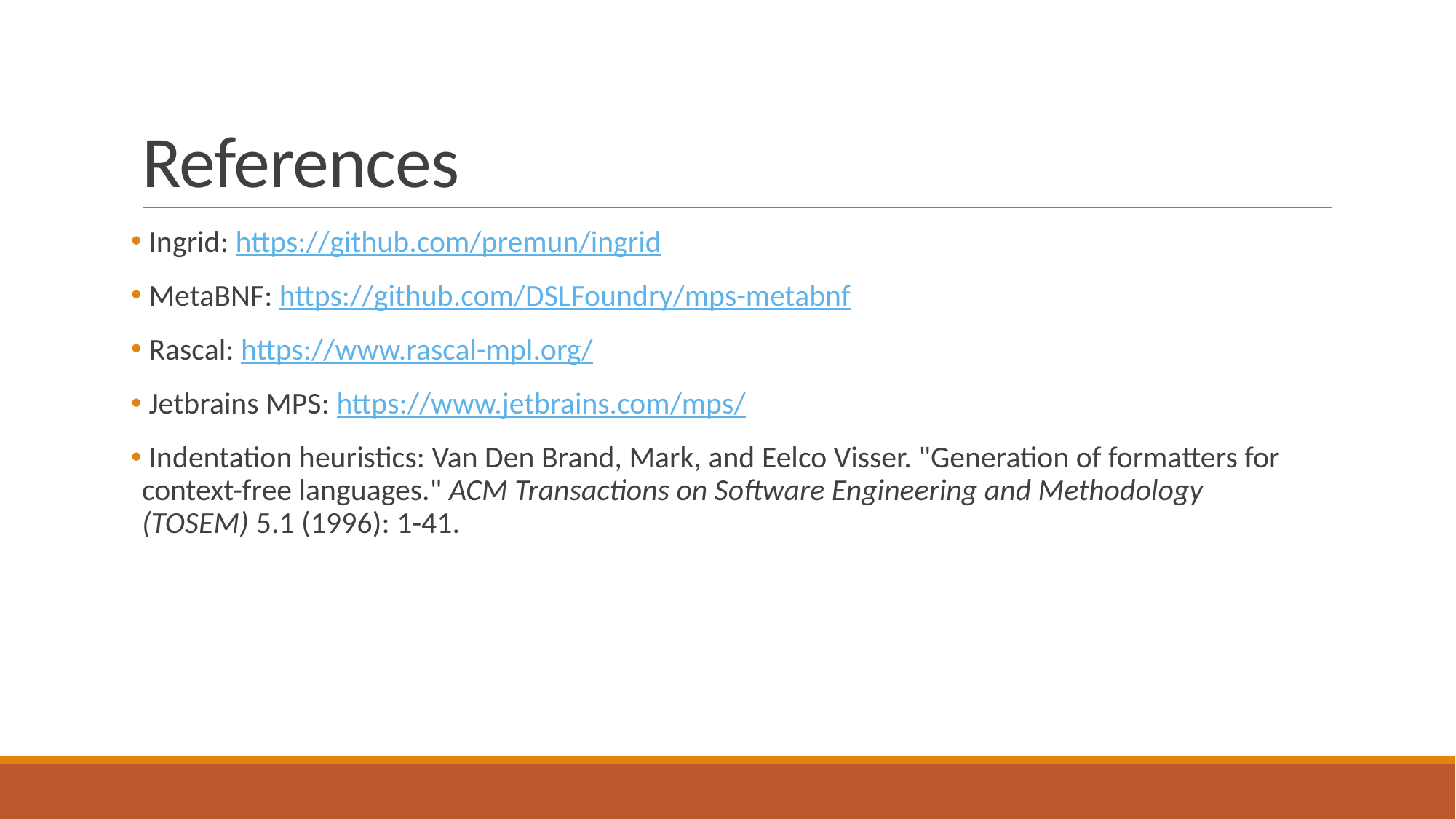

# References
 Ingrid: https://github.com/premun/ingrid
 MetaBNF: https://github.com/DSLFoundry/mps-metabnf
 Rascal: https://www.rascal-mpl.org/
 Jetbrains MPS: https://www.jetbrains.com/mps/
 Indentation heuristics: Van Den Brand, Mark, and Eelco Visser. "Generation of formatters for context-free languages." ACM Transactions on Software Engineering and Methodology (TOSEM) 5.1 (1996): 1-41.